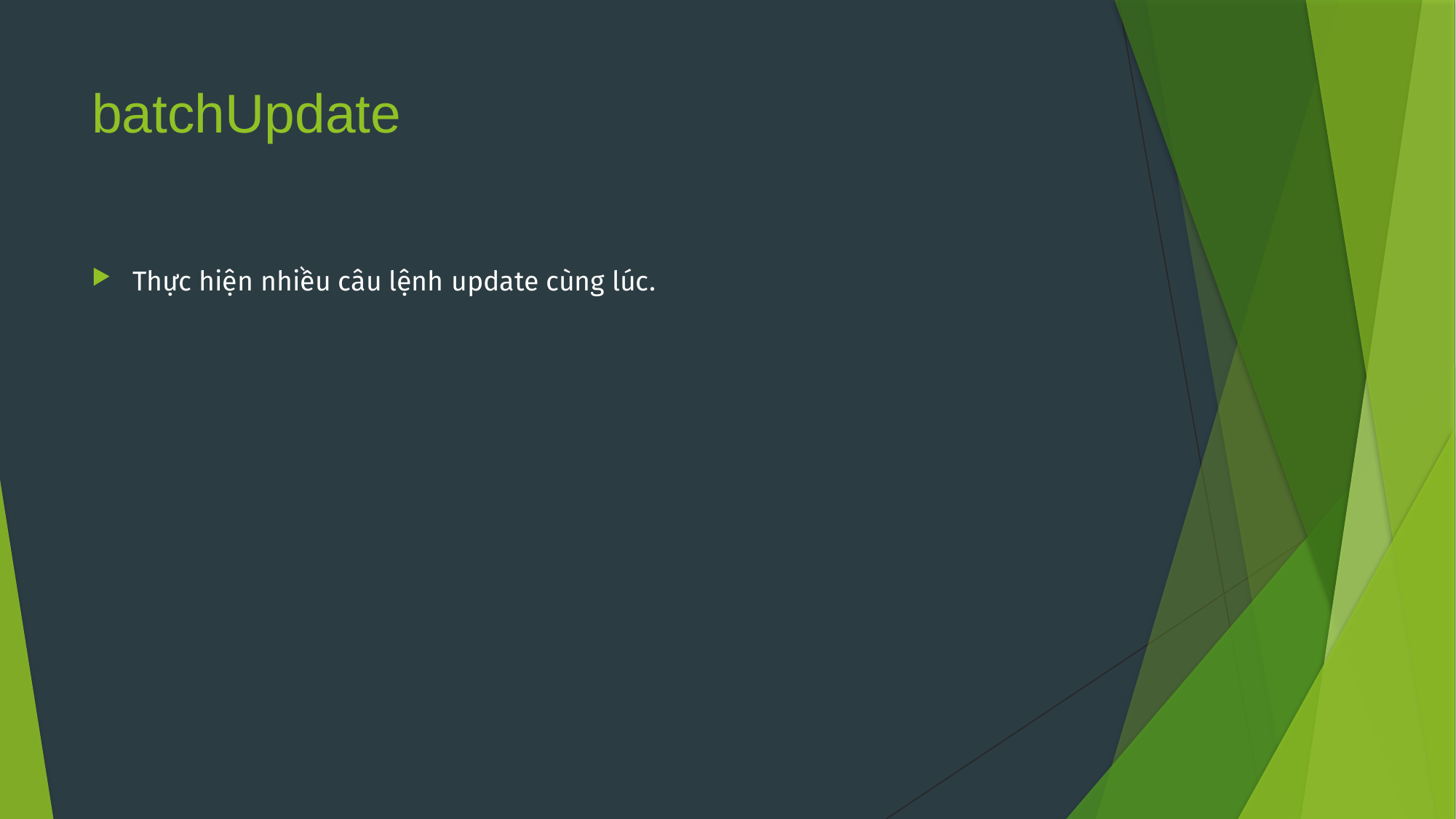

# batchUpdate
Thực hiện nhiều câu lệnh update cùng lúc.